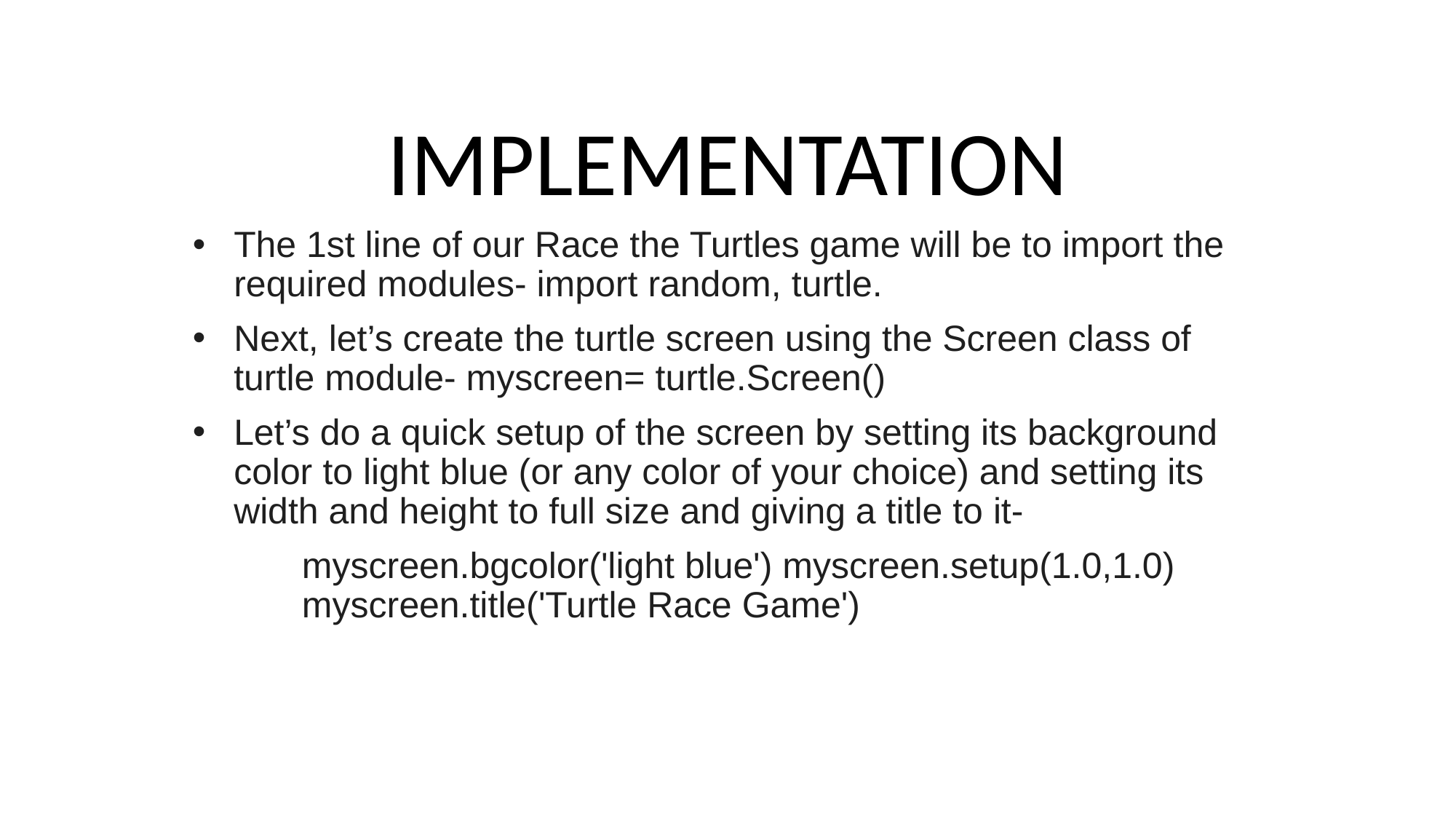

# IMPLEMENTATION
The 1st line of our Race the Turtles game will be to import the required modules- import random, turtle.
Next, let’s create the turtle screen using the Screen class of turtle module- myscreen= turtle.Screen()
Let’s do a quick setup of the screen by setting its background color to light blue (or any color of your choice) and setting its width and height to full size and giving a title to it-
	myscreen.bgcolor('light blue') myscreen.setup(1.0,1.0) 	myscreen.title('Turtle Race Game')